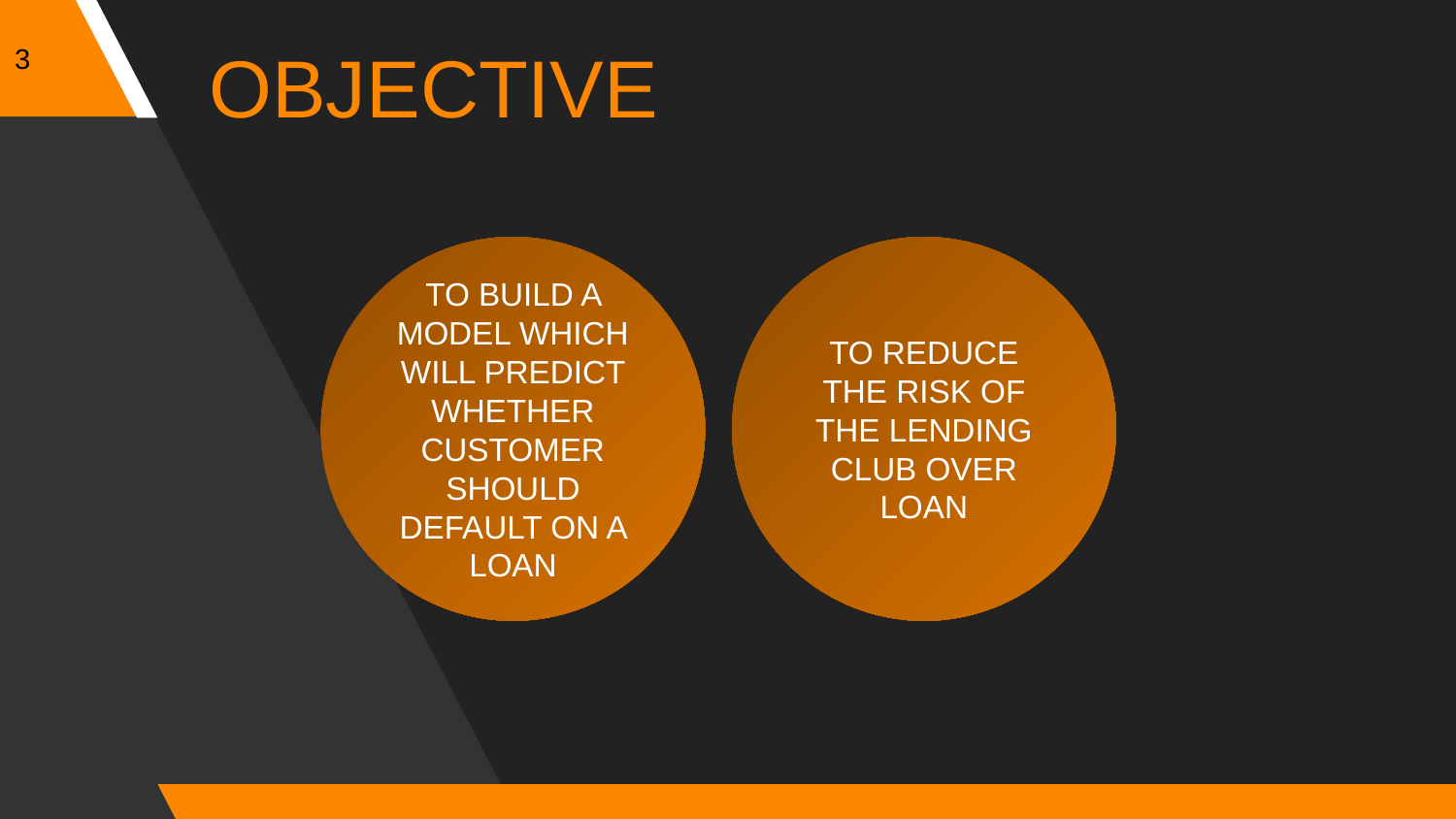

3
OBJECTIVE
TO BUILD A MODEL WHICH WILL PREDICT WHETHER CUSTOMER SHOULD DEFAULT ON A LOAN
TO REDUCE THE RISK OF THE LENDING CLUB OVER LOAN